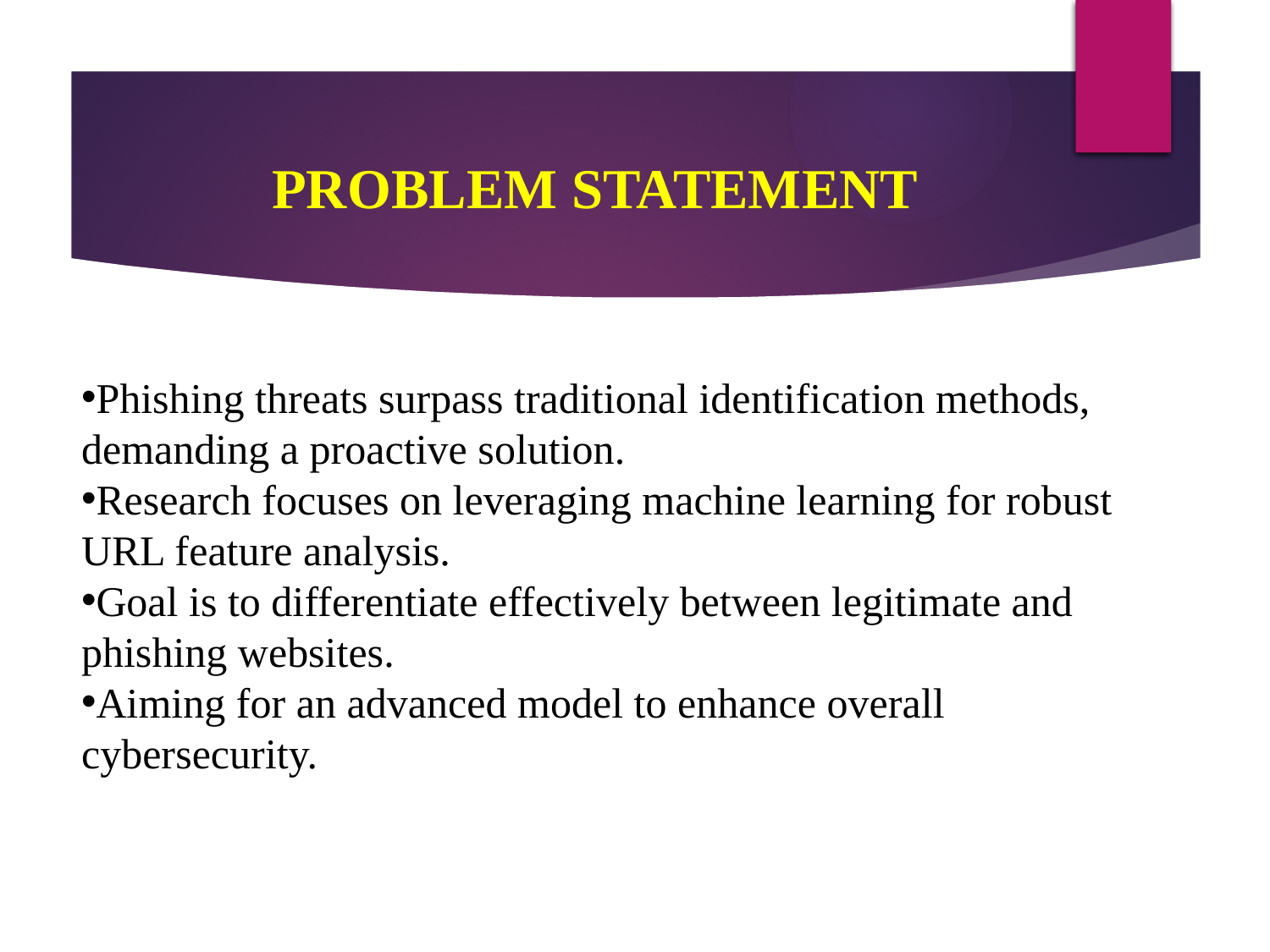

PROBLEM STATEMENT
Phishing threats surpass traditional identification methods, demanding a proactive solution.
Research focuses on leveraging machine learning for robust URL feature analysis.
Goal is to differentiate effectively between legitimate and phishing websites.
Aiming for an advanced model to enhance overall cybersecurity.